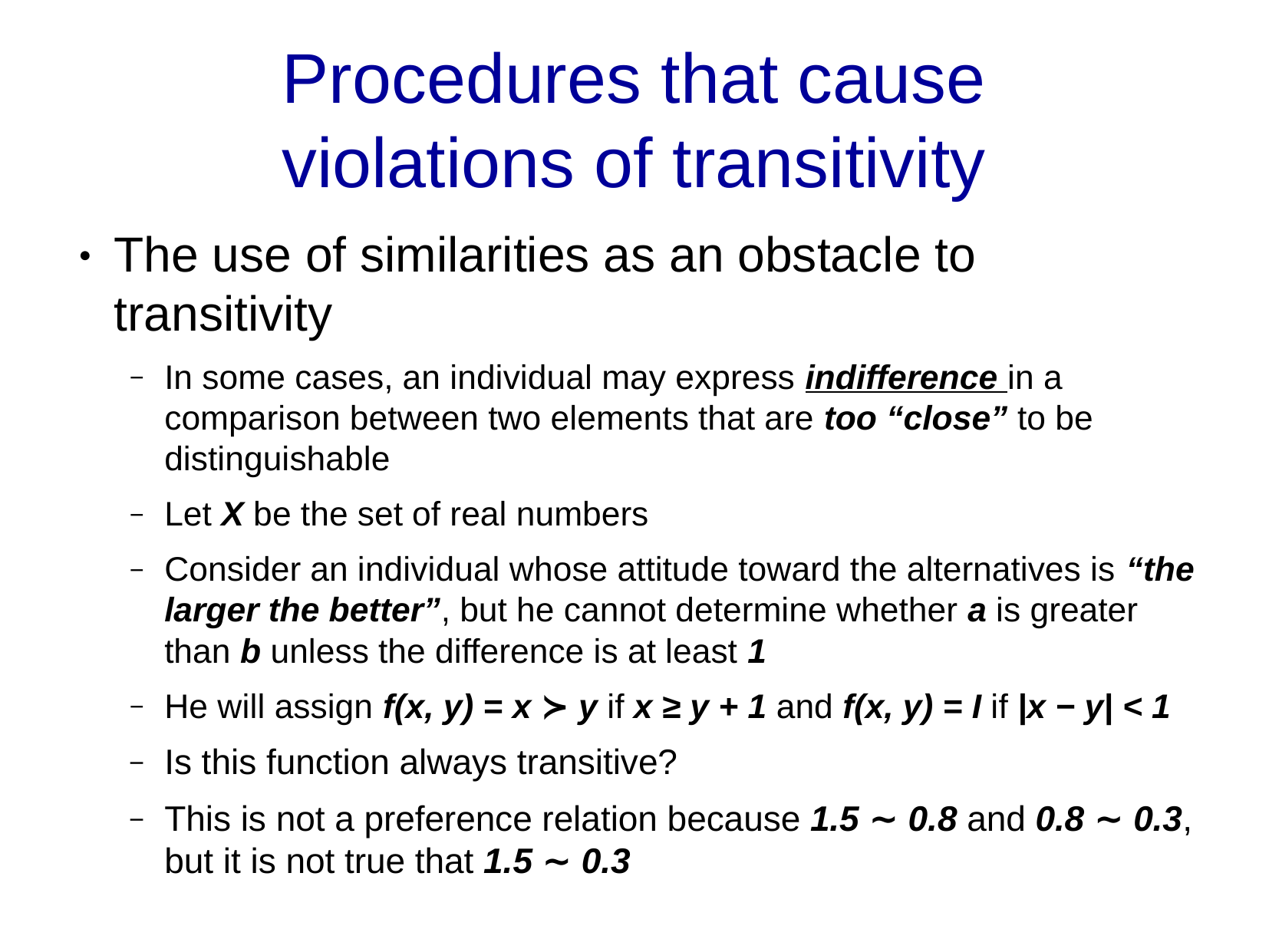

Procedures that cause
violations of transitivity
The use of similarities as an obstacle to transitivity
In some cases, an individual may express indifference in a comparison between two elements that are too “close” to be distinguishable
Let X be the set of real numbers
Consider an individual whose attitude toward the alternatives is “the larger the better”, but he cannot determine whether a is greater than b unless the difference is at least 1
He will assign f(x, y) = x ≻ y if x ≥ y + 1 and f(x, y) = I if |x − y| < 1
Is this function always transitive?
This is not a preference relation because 1.5 ∼ 0.8 and 0.8 ∼ 0.3, but it is not true that 1.5 ∼ 0.3